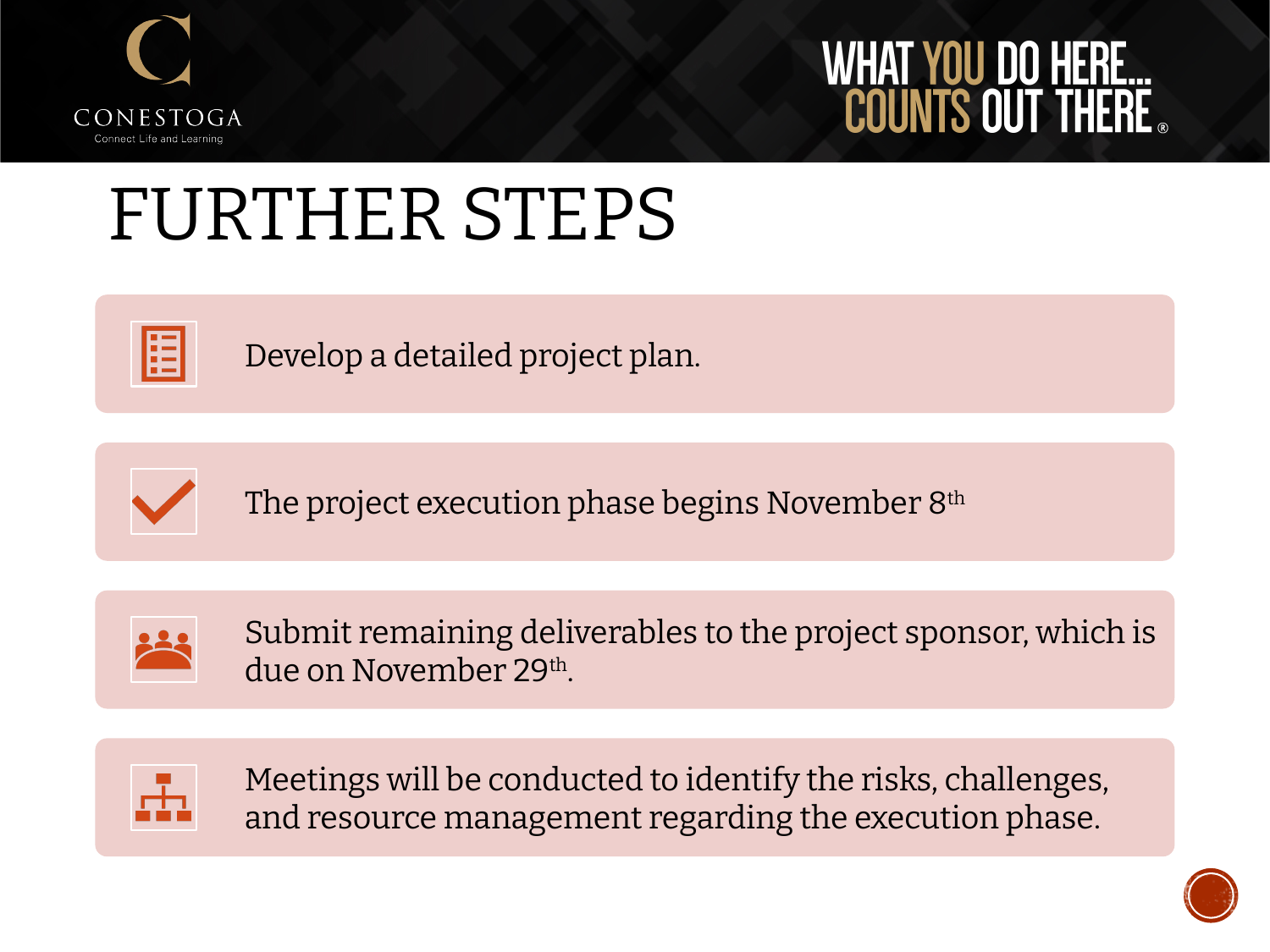

# Further Steps
Develop a detailed project plan.
The project execution phase begins November 8th
Submit remaining deliverables to the project sponsor, which is due on November 29th.
Meetings will be conducted to identify the risks, challenges, and resource management regarding the execution phase.